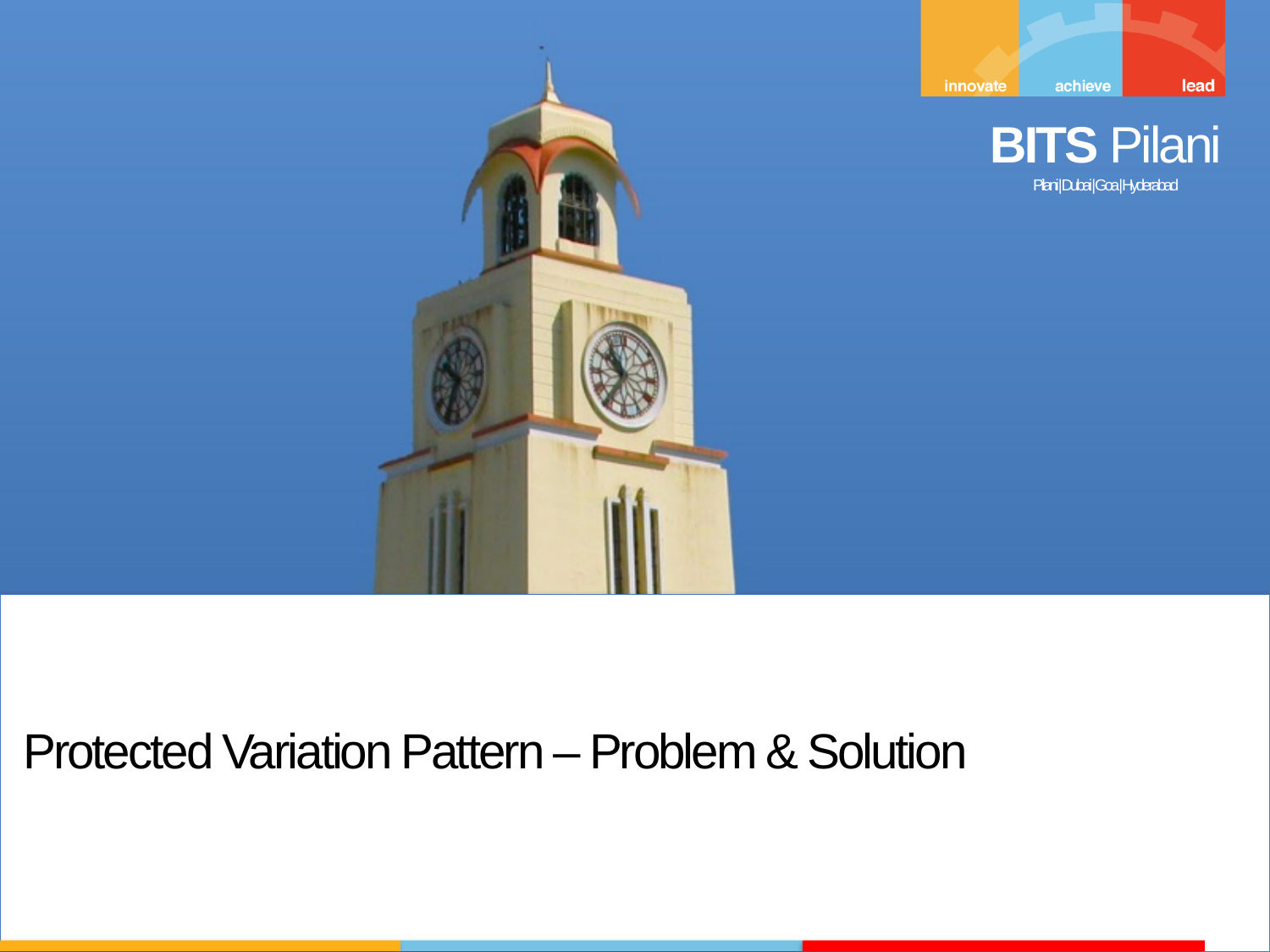

Protected Variation Pattern – Problem & Solution